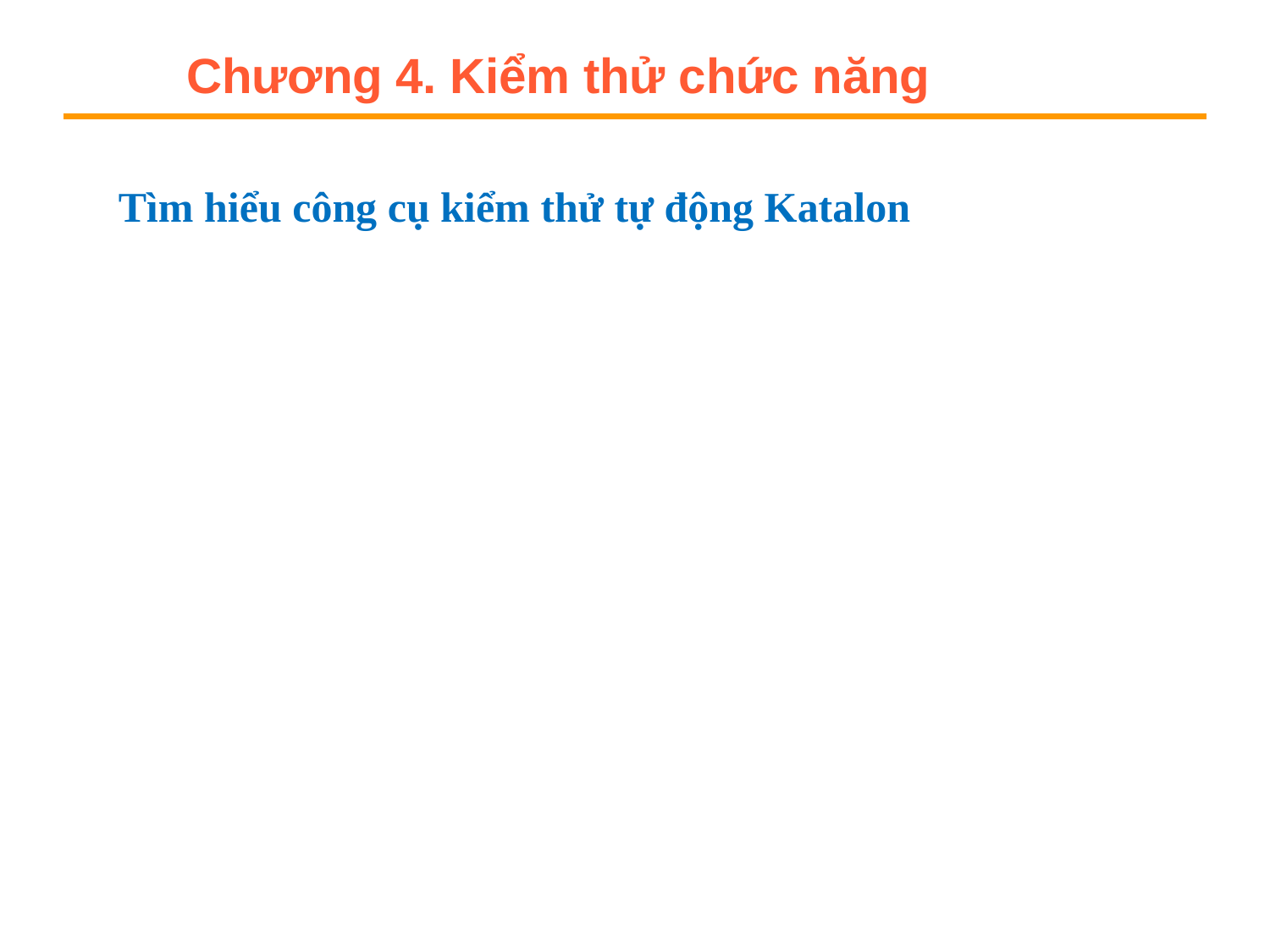

# Chương 4. Kiểm thử chức năng

Tìm hiểu công cụ kiểm thử tự động Katalon